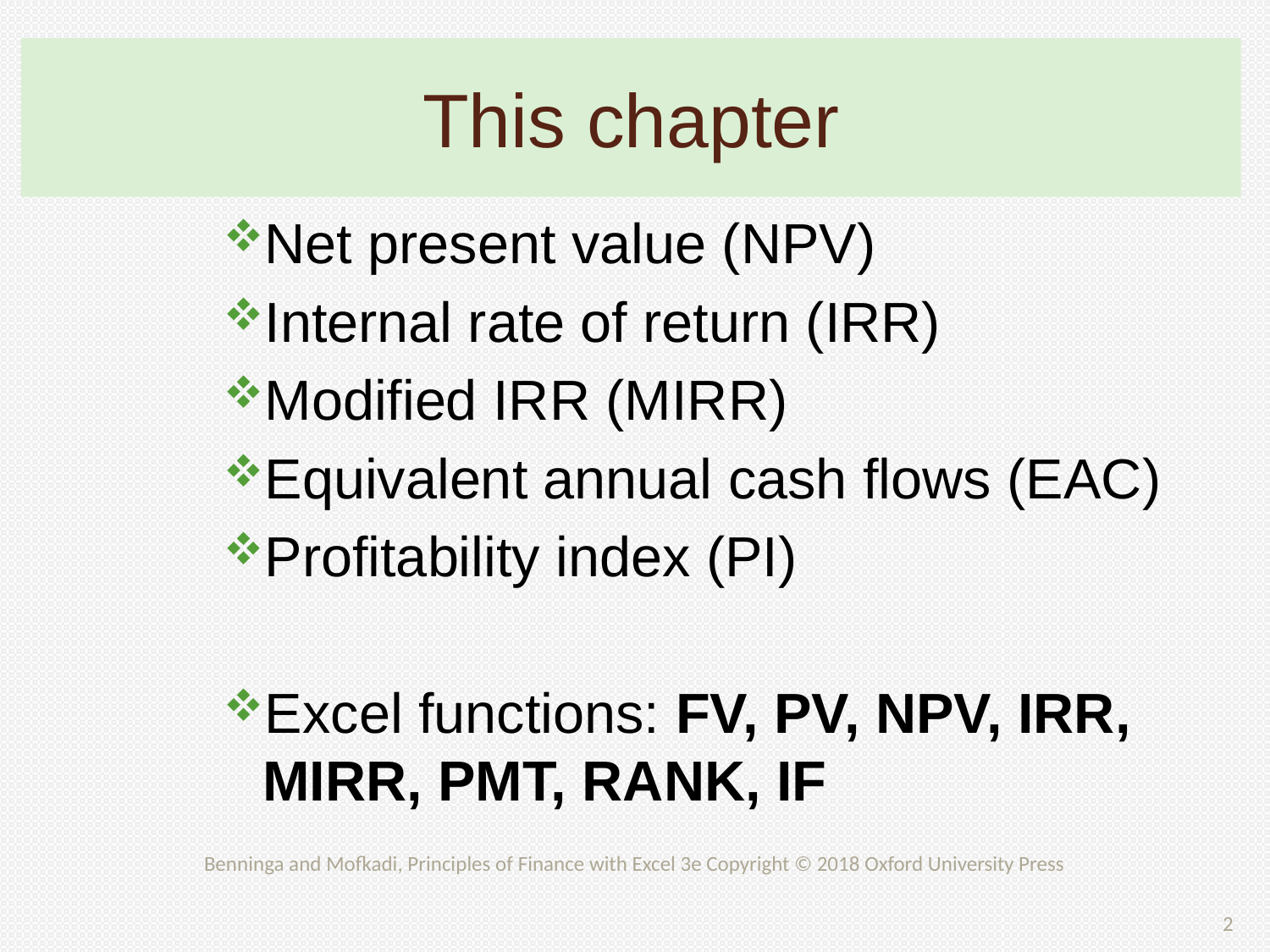

# This chapter
Net present value (NPV)
Internal rate of return (IRR)
Modified IRR (MIRR)
Equivalent annual cash flows (EAC)
Profitability index (PI)

Excel functions: FV, PV, NPV, IRR, MIRR, PMT, RANK, IF
Benninga and Mofkadi, Principles of Finance with Excel 3e Copyright © 2018 Oxford University Press
2